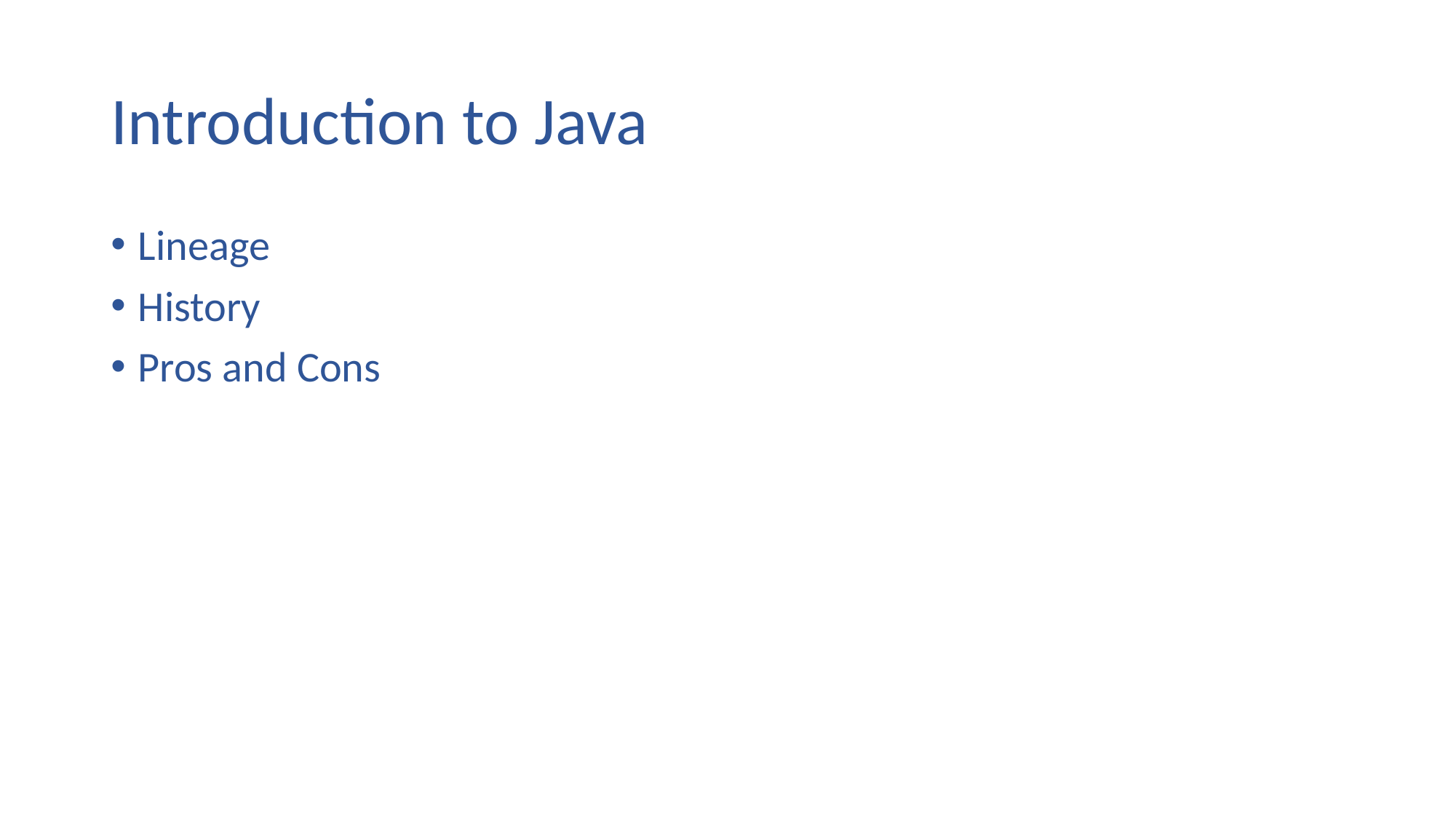

# Introduction to Java
Lineage
History
Pros and Cons